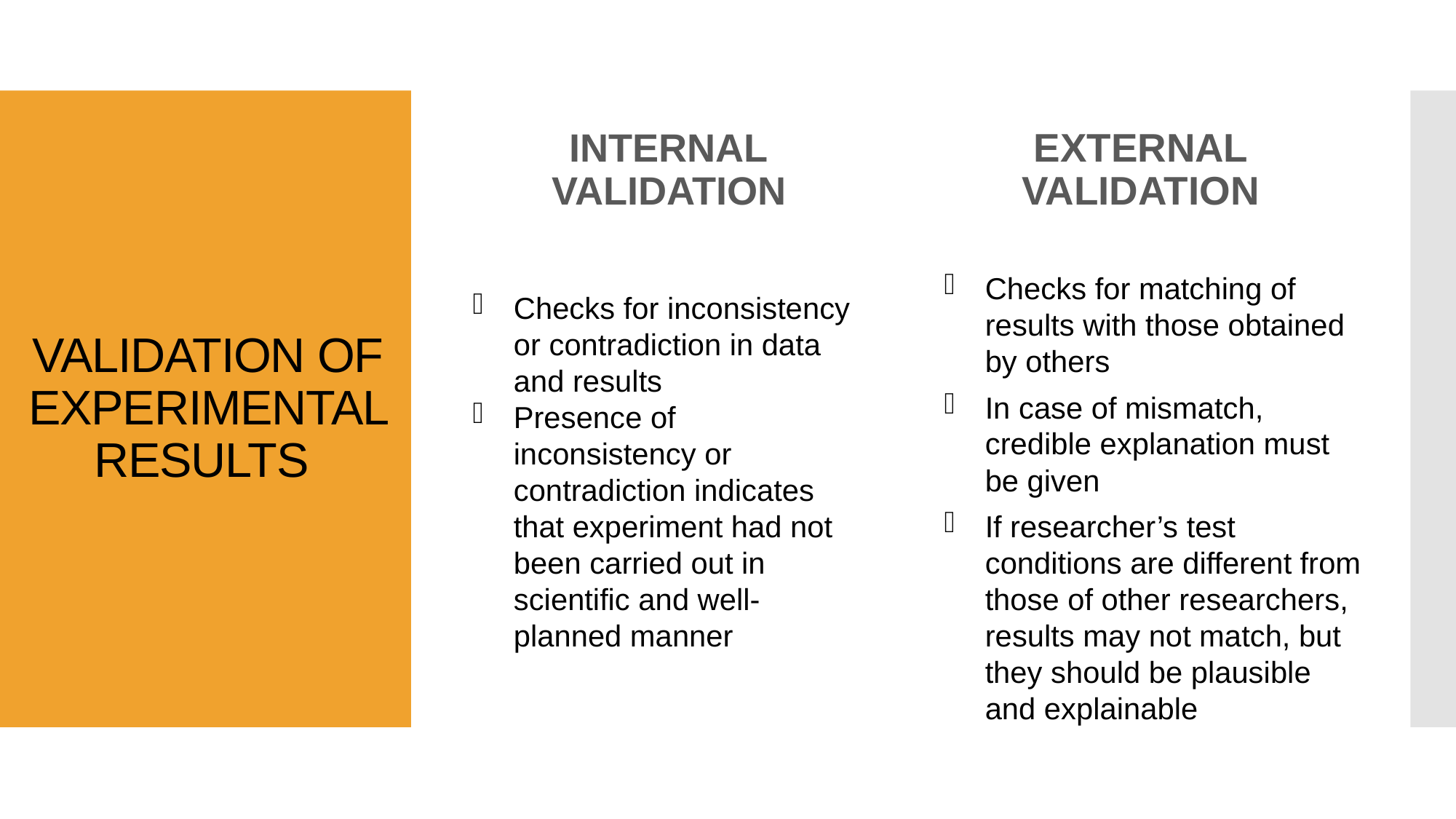

INTERNAL VALIDATION
EXTERNAL VALIDATION
# VALIDATION OF EXPERIMENTAL RESULTS
Checks for inconsistency or contradiction in data and results
Presence of inconsistency or contradiction indicates that experiment had not been carried out in scientific and well-planned manner
Checks for matching of results with those obtained by others
In case of mismatch, credible explanation must be given
If researcher’s test conditions are different from those of other researchers, results may not match, but they should be plausible and explainable